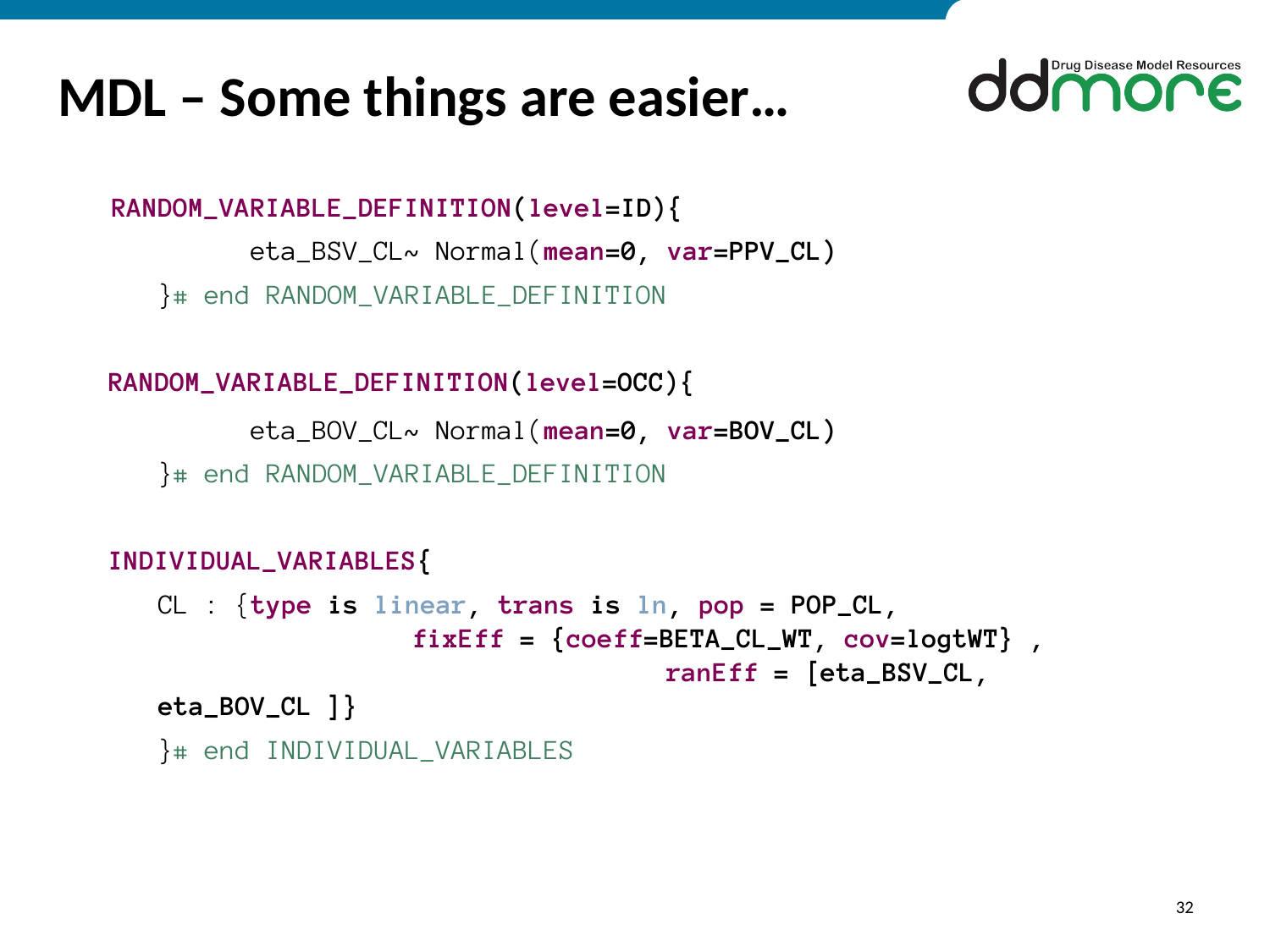

# MDL – Some things are easier…
 RANDOM_VARIABLE_DEFINITION(level=ID){
      eta_BSV_CL~ Normal(mean=0, var=PPV_CL)
	}# end RANDOM_VARIABLE_DEFINITION

RANDOM_VARIABLE_DEFINITION(level=OCC){
      eta_BOV_CL~ Normal(mean=0, var=BOV_CL)
	}# end RANDOM_VARIABLE_DEFINITION

INDIVIDUAL_VARIABLES{
	CL : {type is linear, trans is ln, pop = POP_CL, 				fixEff = {coeff=BETA_CL_WT, cov=logtWT} , 				ranEff = [eta_BSV_CL, eta_BOV_CL ]}
	}# end INDIVIDUAL_VARIABLES
32